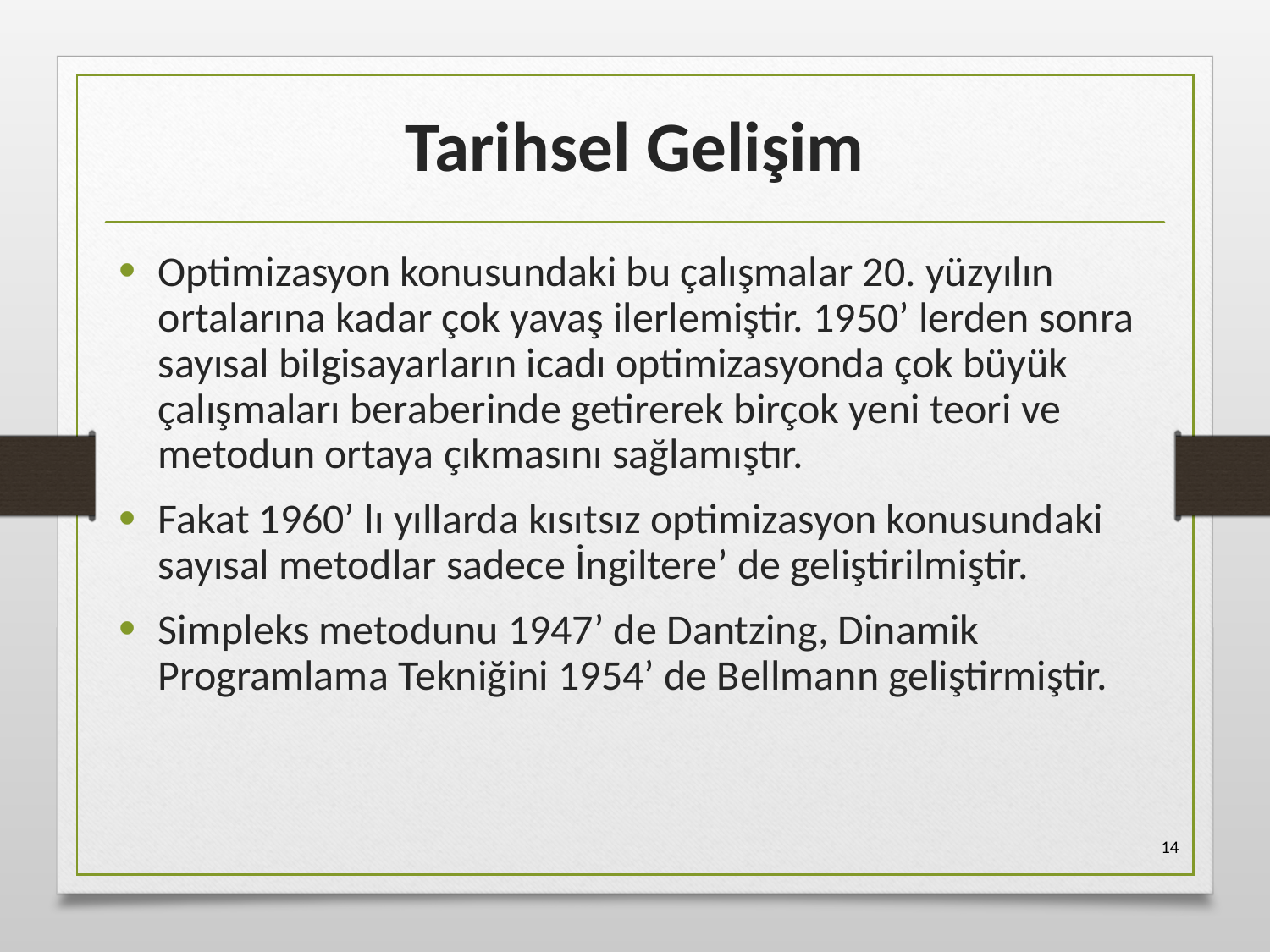

# Tarihsel Gelişim
Optimizasyon konusundaki bu çalışmalar 20. yüzyılın ortalarına kadar çok yavaş ilerlemiştir. 1950’ lerden sonra sayısal bilgisayarların icadı optimizasyonda çok büyük çalışmaları beraberinde getirerek birçok yeni teori ve metodun ortaya çıkmasını sağlamıştır.
Fakat 1960’ lı yıllarda kısıtsız optimizasyon konusundaki sayısal metodlar sadece İngiltere’ de geliştirilmiştir.
Simpleks metodunu 1947’ de Dantzing, Dinamik Programlama Tekniğini 1954’ de Bellmann geliştirmiştir.

14